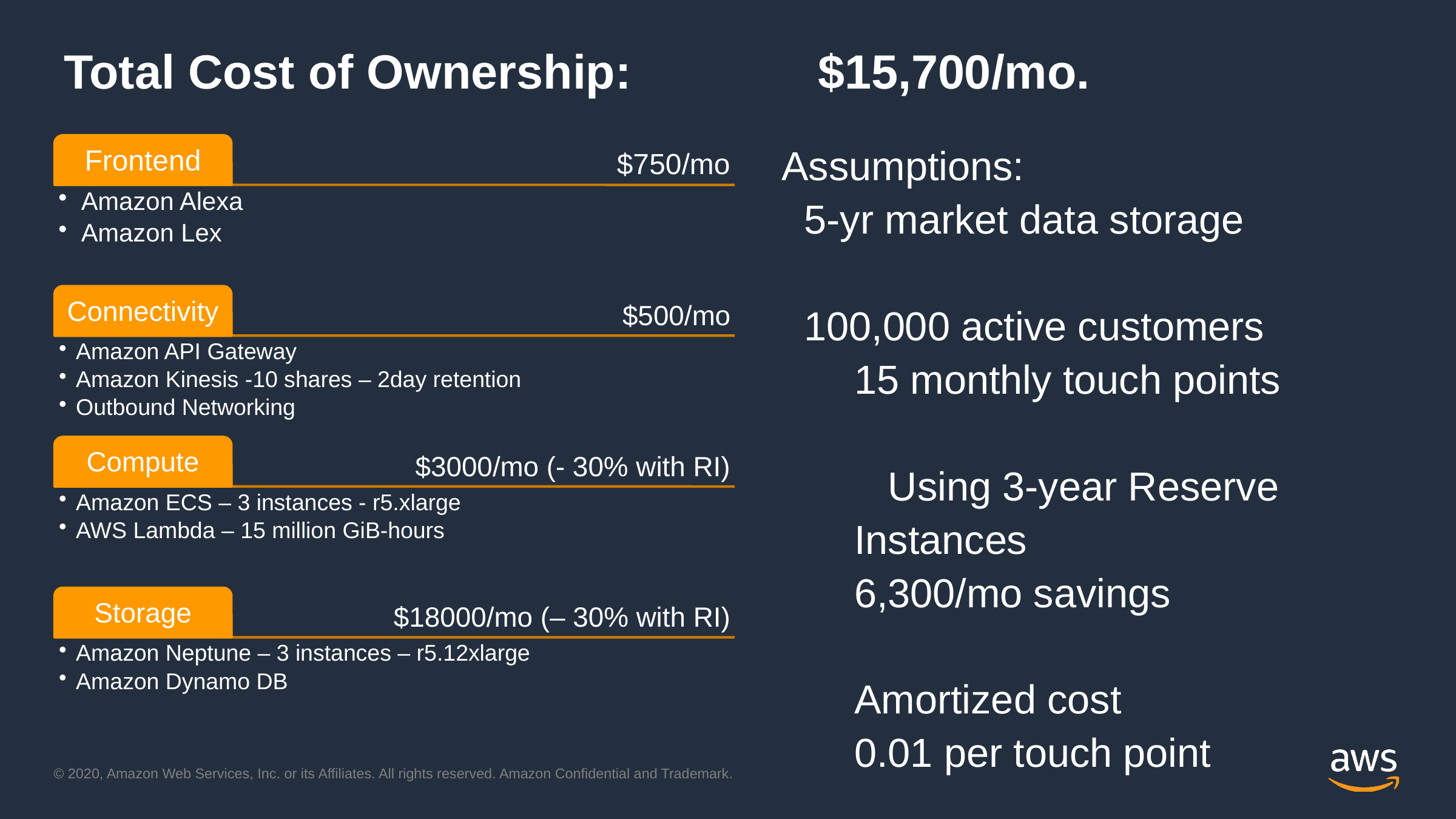

# Total Cost of Ownership:              $15,700/mo.
$750/mo
Frontend
Amazon Alexa
Amazon Lex
$500/mo
Connectivity
Amazon API Gateway
Amazon Kinesis -10 shares – 2day retention
Outbound Networking
$3000/mo (- 30% with RI)
Compute
Amazon ECS – 3 instances - r5.xlarge
AWS Lambda – 15 million GiB-hours
$18000/mo (– 30% with RI)
Storage
Amazon Neptune – 3 instances – r5.12xlarge
Amazon Dynamo DB
Assumptions:
  5-yr market data storage
  100,000 active customers
15 monthly touch points
   Using 3-year Reserve Instances
6,300/mo savings
Amortized cost
0.01 per touch point